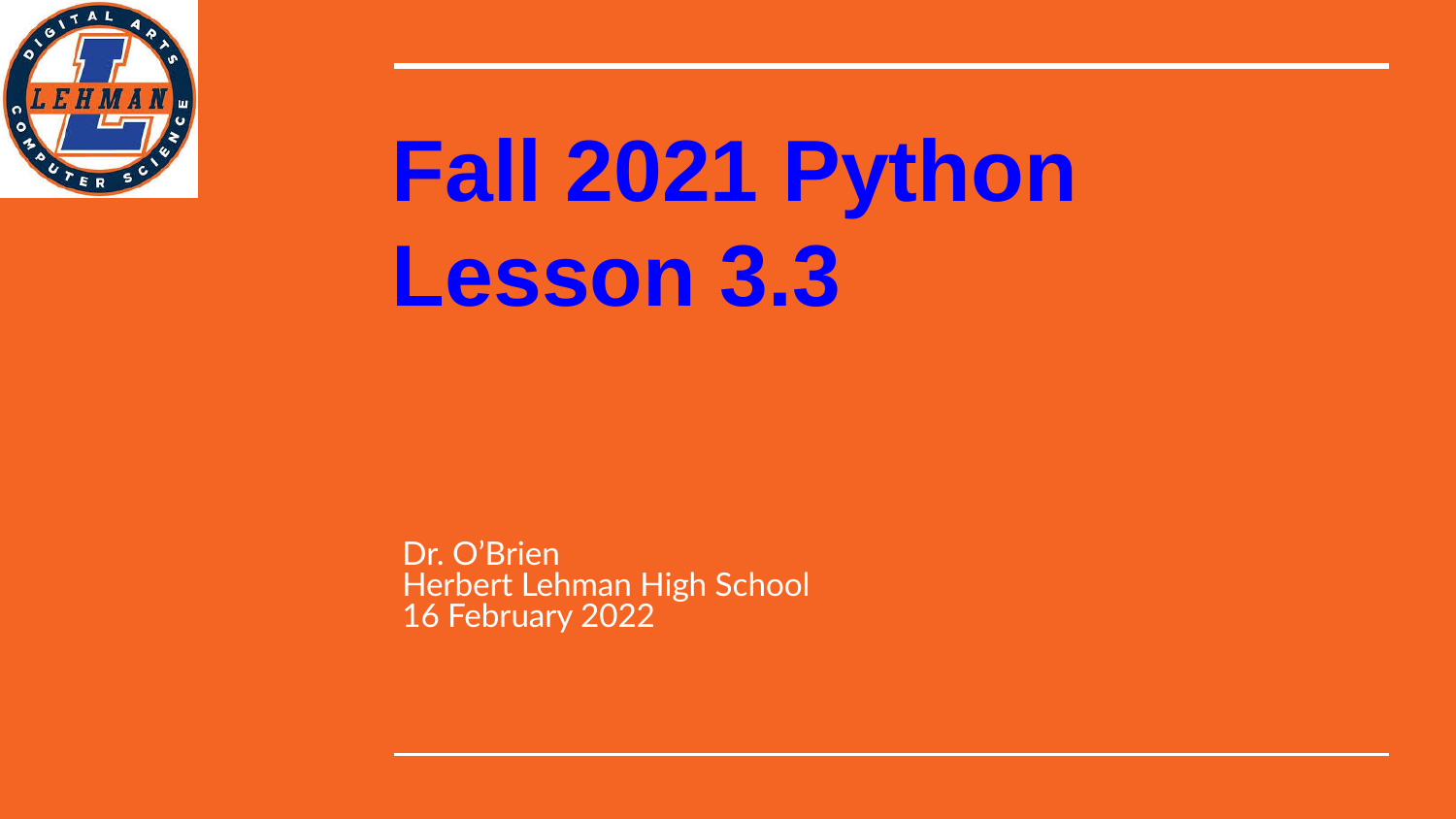

# Fall 2021 Python
Lesson 3.3
Dr. O’Brien
Herbert Lehman High School
16 February 2022